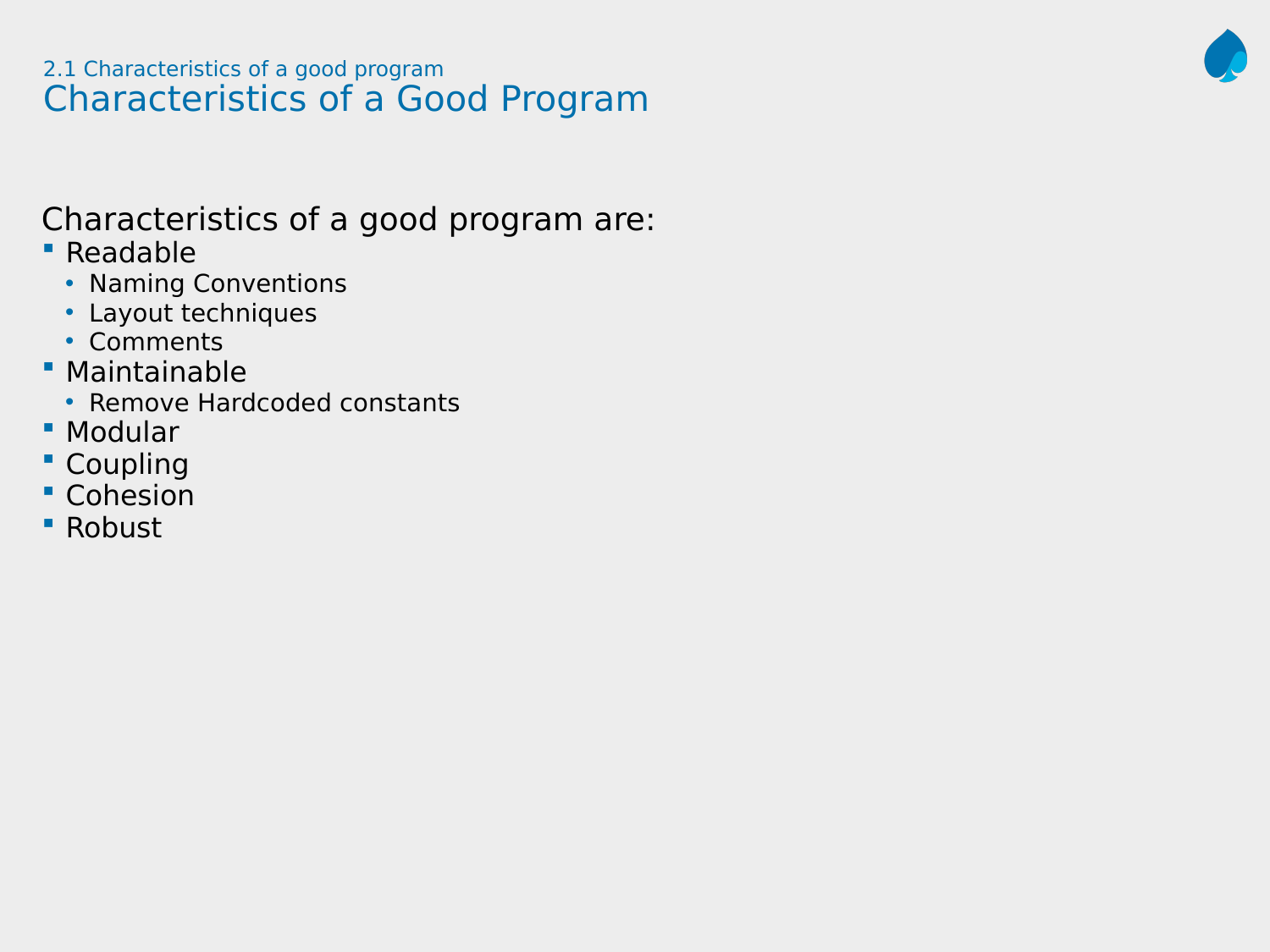

# 2.1 Characteristics of a good program Characteristics of a Good Program
Characteristics of a good program are:
Readable
Naming Conventions
Layout techniques
Comments
Maintainable
Remove Hardcoded constants
Modular
Coupling
Cohesion
Robust